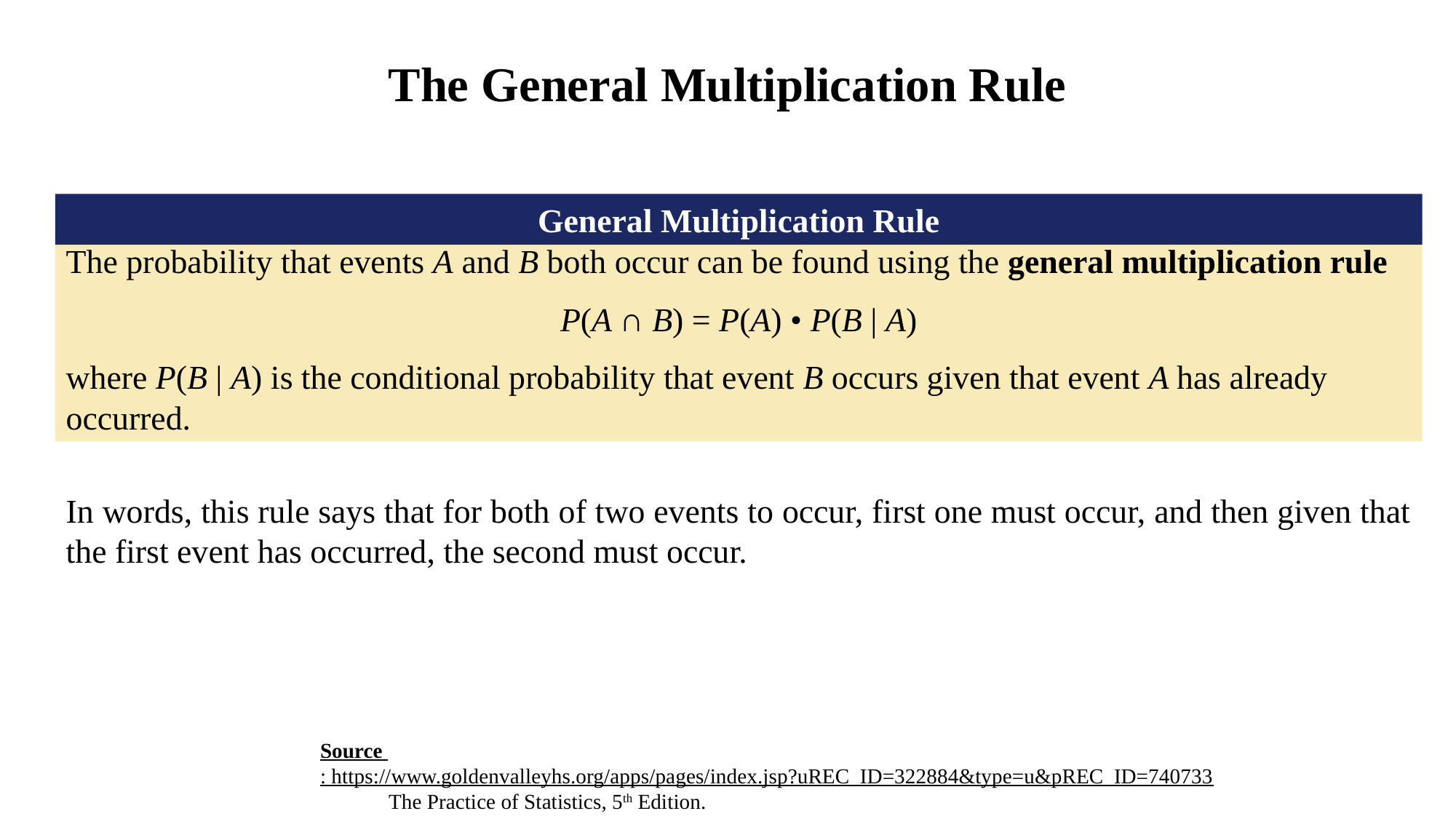

# The General Multiplication Rule
General Multiplication Rule
The probability that events A and B both occur can be found using the general multiplication rule
P(A ∩ B) = P(A) • P(B | A)
where P(B | A) is the conditional probability that event B occurs given that event A has already occurred.
In words, this rule says that for both of two events to occur, first one must occur, and then given that the first event has occurred, the second must occur.
Source : https://www.goldenvalleyhs.org/apps/pages/index.jsp?uREC_ID=322884&type=u&pREC_ID=740733
             The Practice of Statistics, 5th Edition.